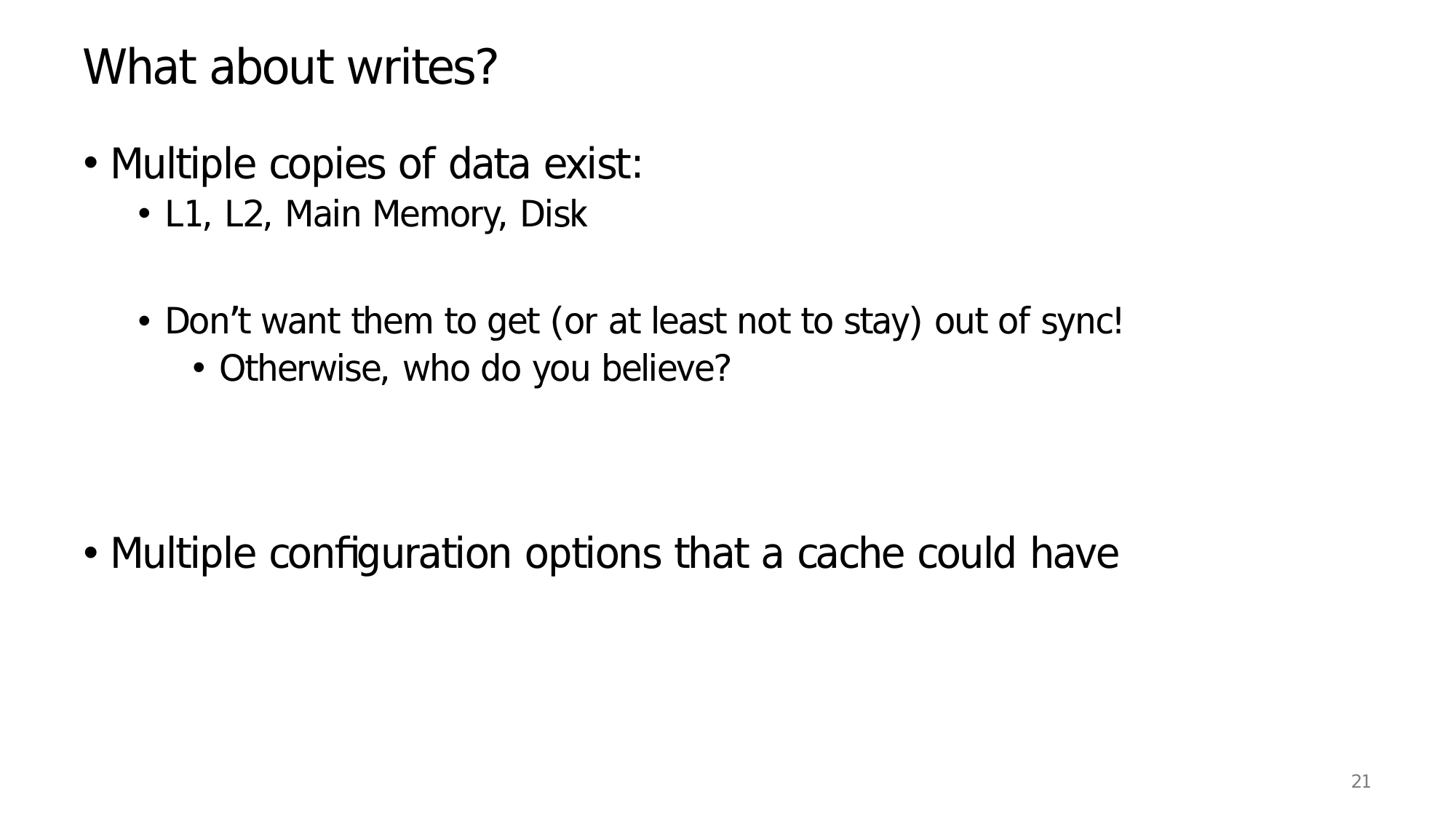

# What about writes?
Multiple copies of data exist:
L1, L2, Main Memory, Disk

Don’t want them to get (or at least not to stay) out of sync!
Otherwise, who do you believe?

Multiple configuration options that a cache could have
21